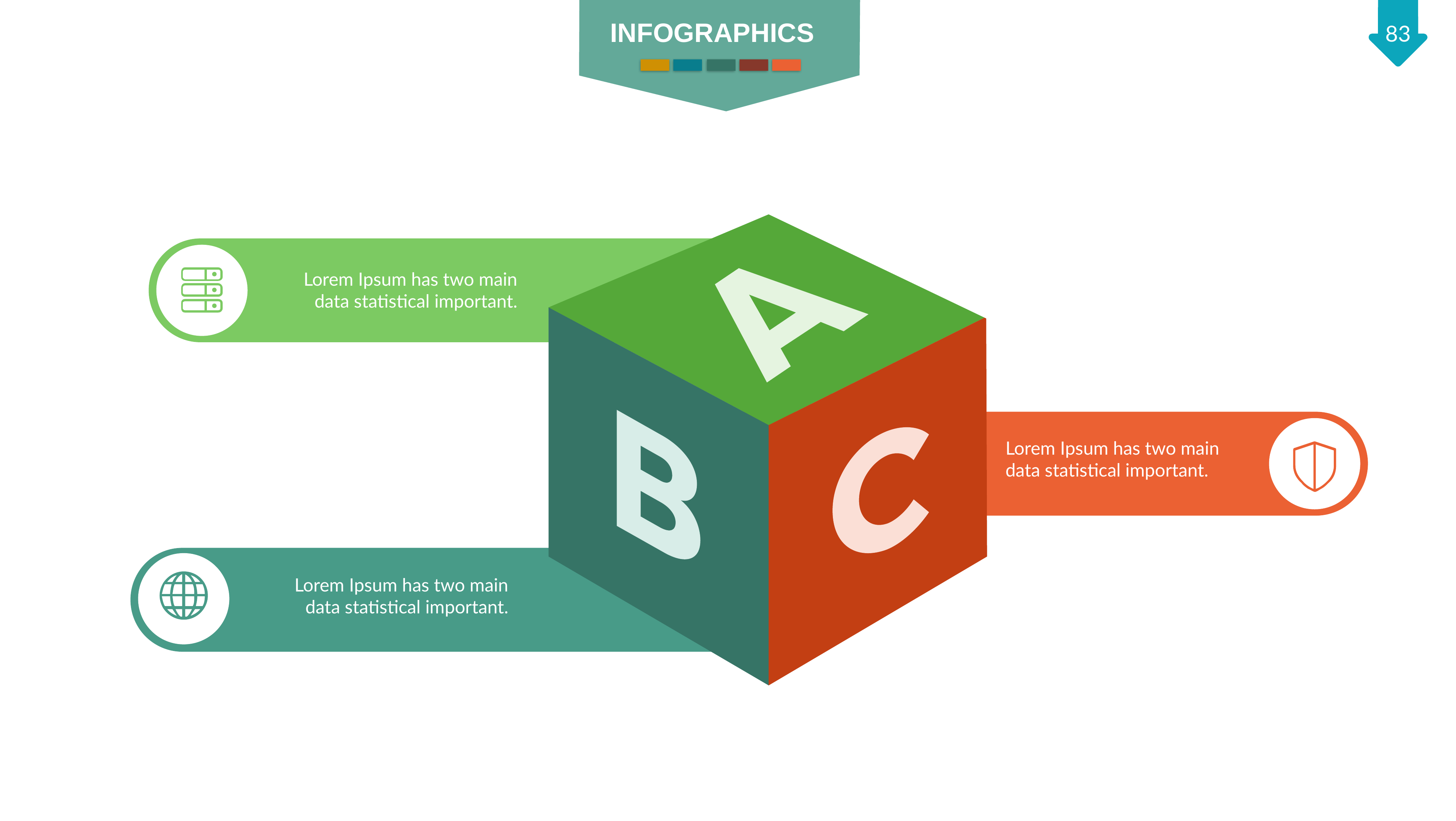

INFOGRAPHICS

Lorem Ipsum has two main data statistical important.

Lorem Ipsum has two main data statistical important.

Lorem Ipsum has two main data statistical important.